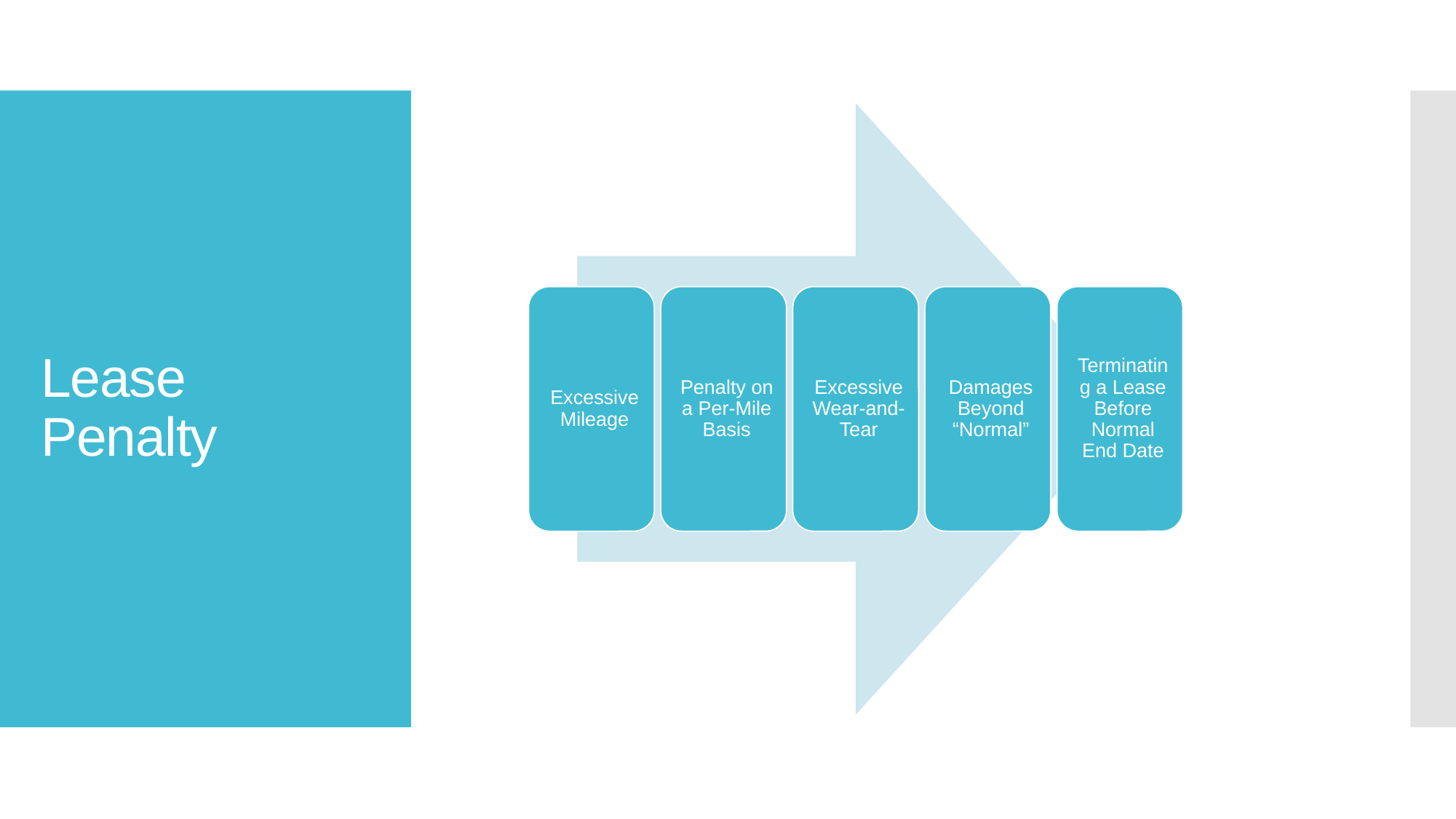

Excessive Mileage
Penalty on a Per-Mile Basis
Excessive Wear-and-Tear
Damages Beyond “Normal”
Terminating a Lease Before Normal End Date
# Lease Penalty